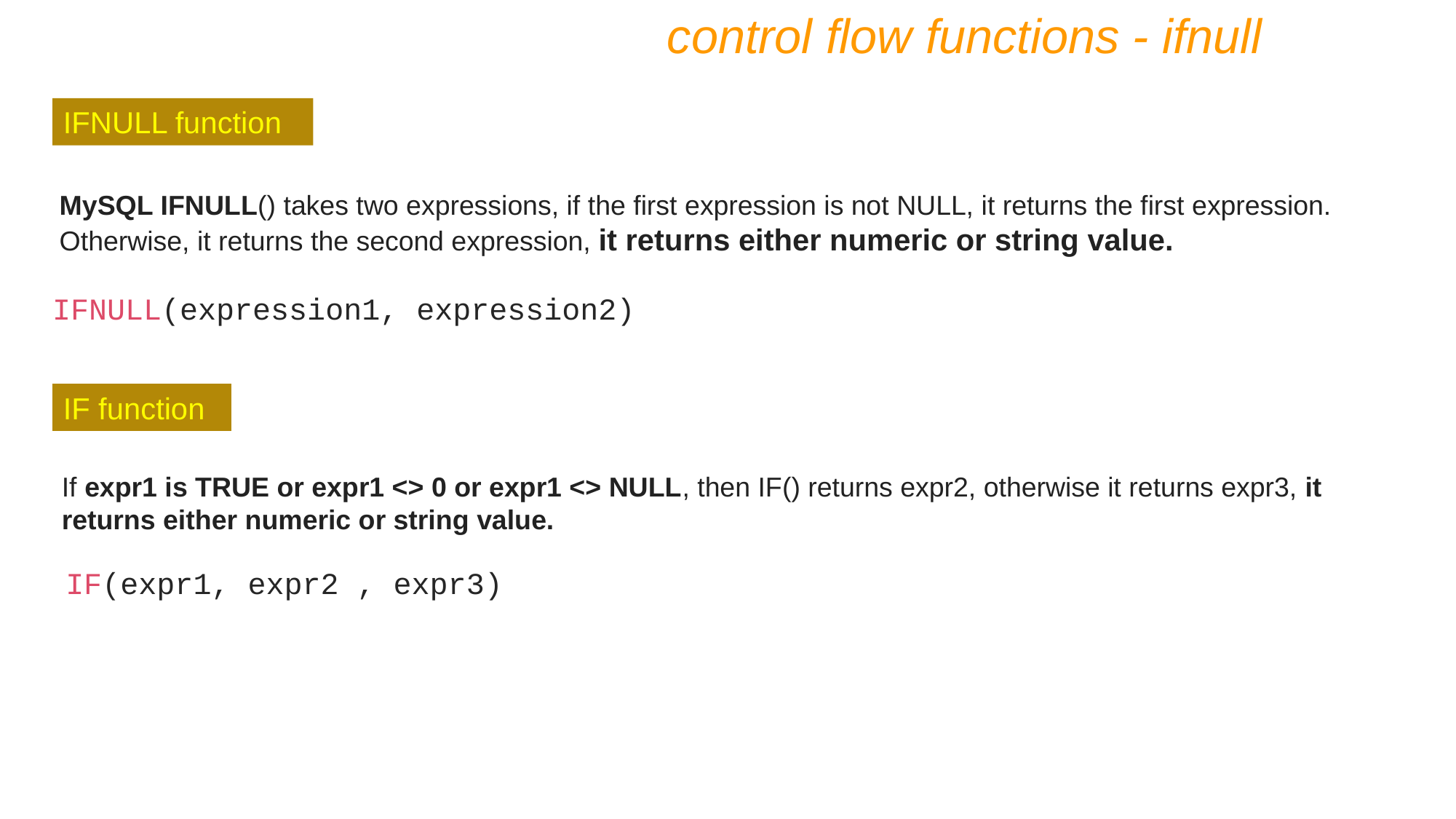

control flow functions - ifnull
IFNULL function
MySQL IFNULL() takes two expressions, if the first expression is not NULL, it returns the first expression. Otherwise, it returns the second expression, it returns either numeric or string value.
IFNULL(expression1, expression2)
IF function
If expr1 is TRUE or expr1 <> 0 or expr1 <> NULL, then IF() returns expr2, otherwise it returns expr3, it returns either numeric or string value.
IF(expr1, expr2 , expr3)